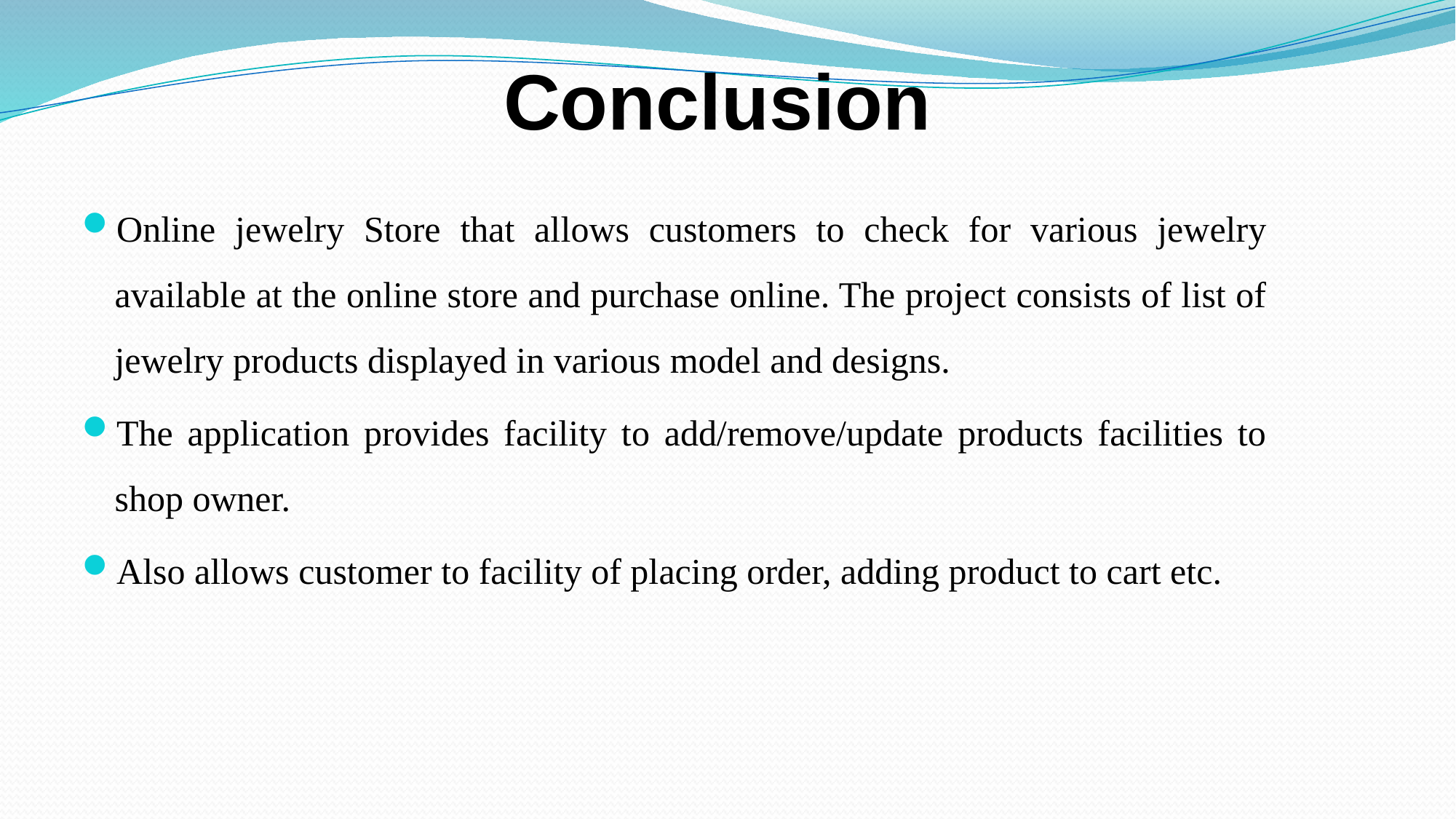

Conclusion
Online jewelry Store that allows customers to check for various jewelry available at the online store and purchase online. The project consists of list of jewelry products displayed in various model and designs.
The application provides facility to add/remove/update products facilities to shop owner.
Also allows customer to facility of placing order, adding product to cart etc.